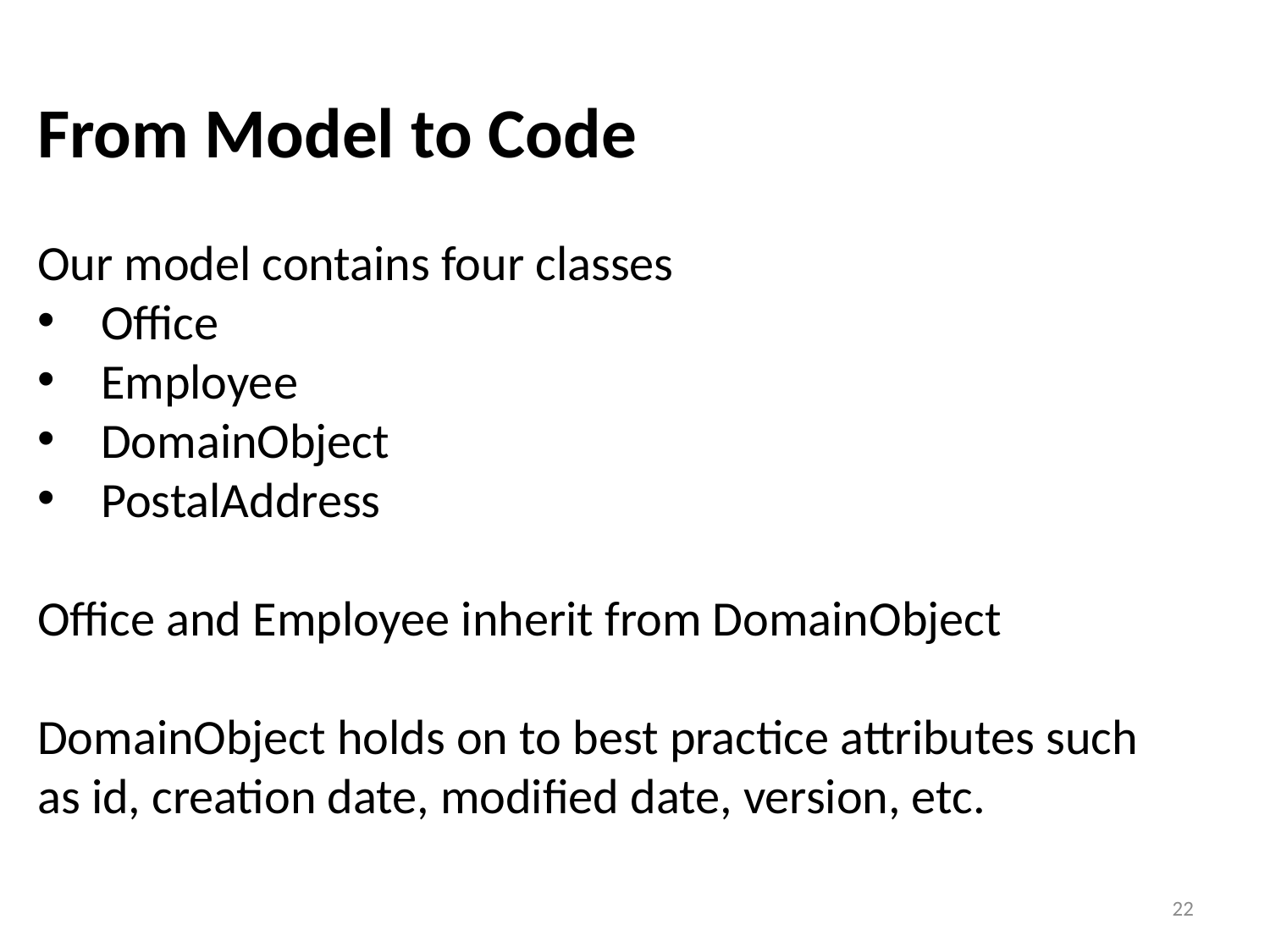

From Model to Code

Our model contains four classes
Office
Employee
DomainObject
PostalAddress

Office and Employee inherit from DomainObject

DomainObject holds on to best practice attributes such
as id, creation date, modified date, version, etc.
22